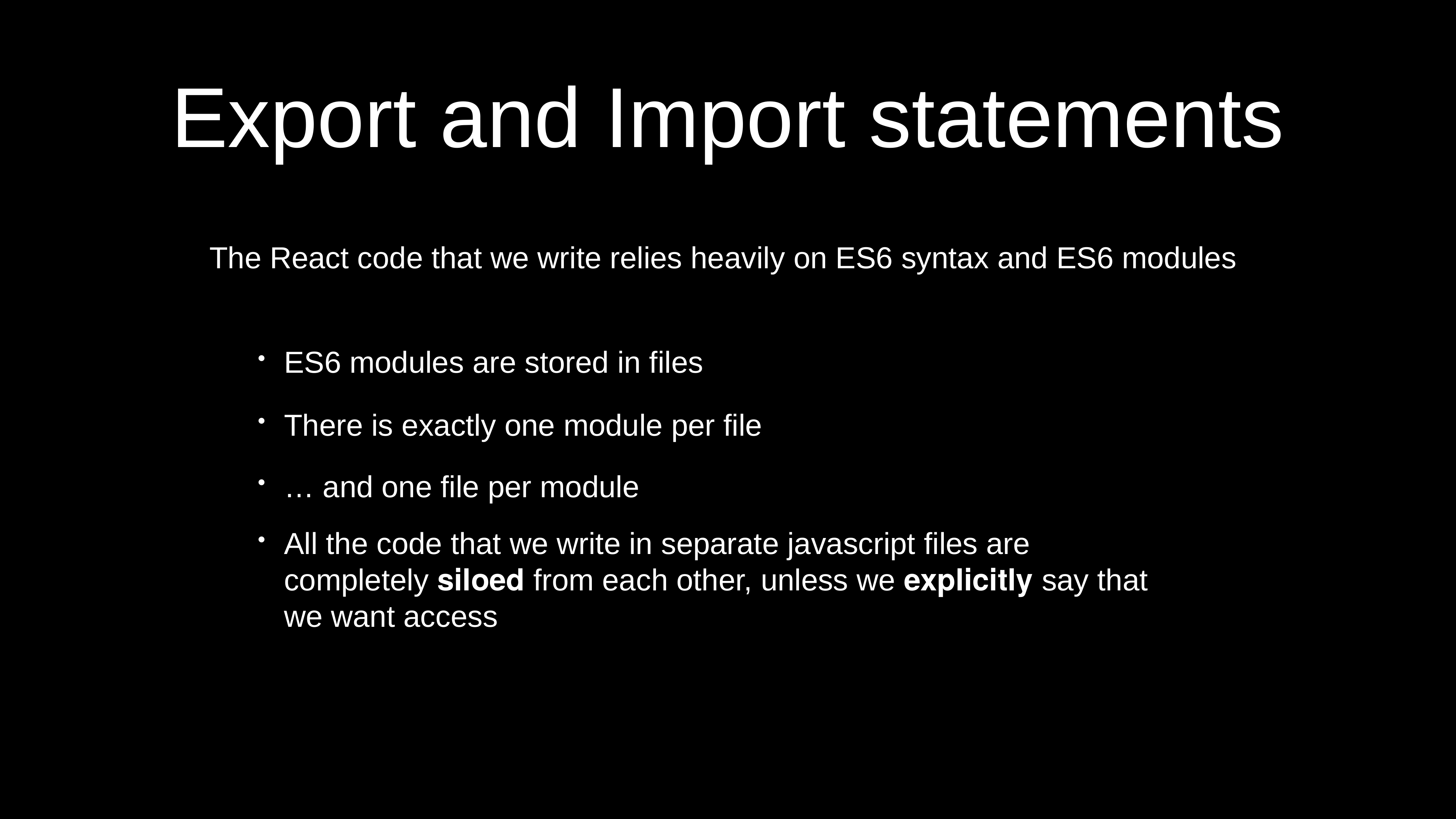

Export and Import statements
The React code that we write relies heavily on ES6 syntax and ES6 modules
ES6 modules are stored in files
There is exactly one module per file
… and one file per module
All the code that we write in separate javascript files are completely siloed from each other, unless we explicitly say that we want access